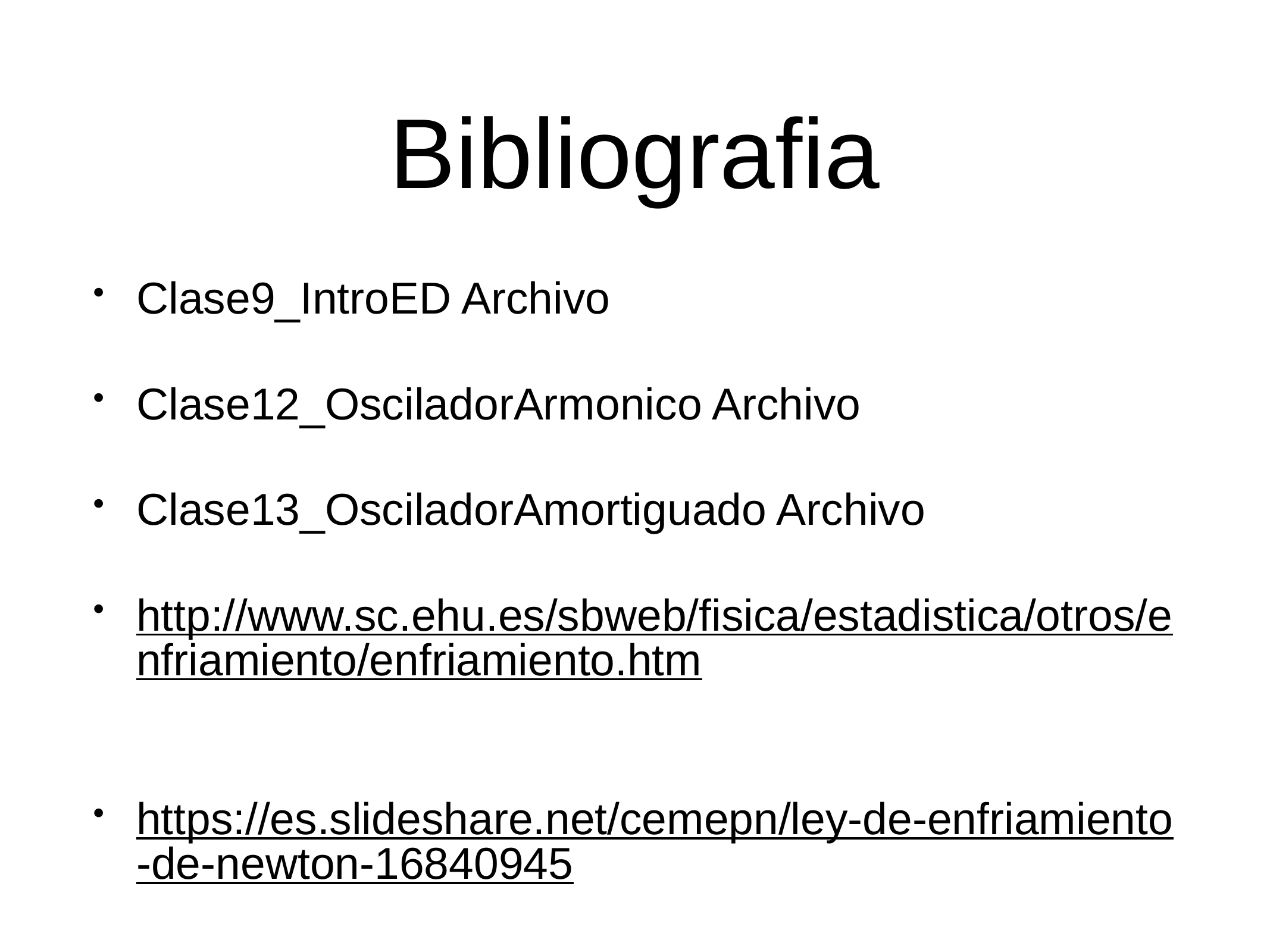

# Bibliografia
Clase9_IntroED Archivo
Clase12_OsciladorArmonico Archivo
Clase13_OsciladorAmortiguado Archivo
http://www.sc.ehu.es/sbweb/fisica/estadistica/otros/enfriamiento/enfriamiento.htm
https://es.slideshare.net/cemepn/ley-de-enfriamiento-de-newton-16840945